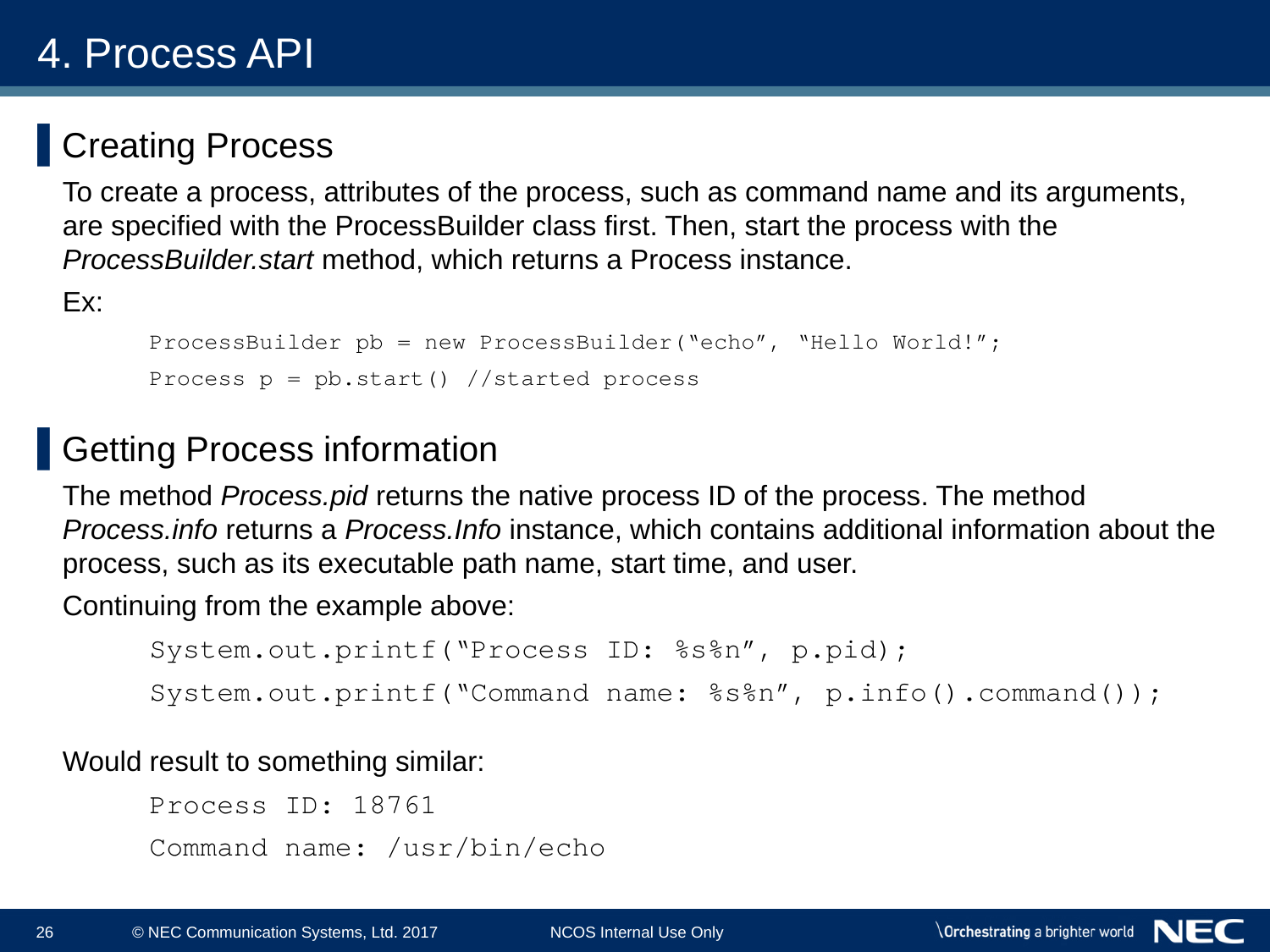

# 4. Process API
Creating Process
To create a process, attributes of the process, such as command name and its arguments, are specified with the ProcessBuilder class first. Then, start the process with the ProcessBuilder.start method, which returns a Process instance.
Ex:
ProcessBuilder pb = new ProcessBuilder(“echo”, “Hello World!”;
Process p = pb.start() //started process

Getting Process information
The method Process.pid returns the native process ID of the process. The method Process.info returns a Process.Info instance, which contains additional information about the process, such as its executable path name, start time, and user.
Continuing from the example above:
System.out.printf(“Process ID: %s%n”, p.pid);
System.out.printf(“Command name: %s%n”, p.info().command());

Would result to something similar:
Process ID: 18761
Command name: /usr/bin/echo